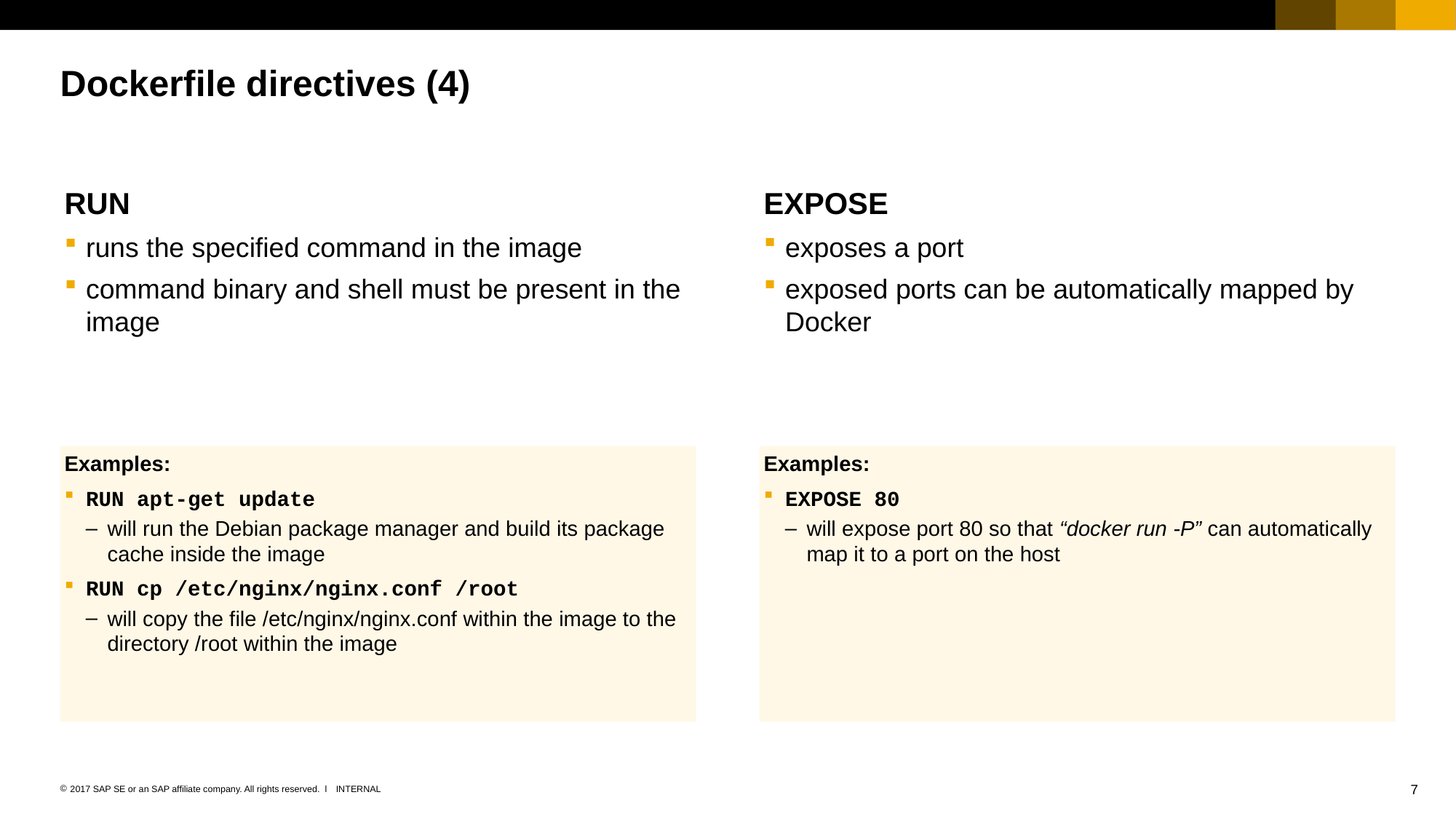

# Dockerfile directives (4)
RUN
runs the specified command in the image
command binary and shell must be present in the image
EXPOSE
exposes a port
exposed ports can be automatically mapped by Docker
Examples:
RUN apt-get update
will run the Debian package manager and build its package cache inside the image
RUN cp /etc/nginx/nginx.conf /root
will copy the file /etc/nginx/nginx.conf within the image to the directory /root within the image
Examples:
EXPOSE 80
will expose port 80 so that “docker run -P” can automatically map it to a port on the host